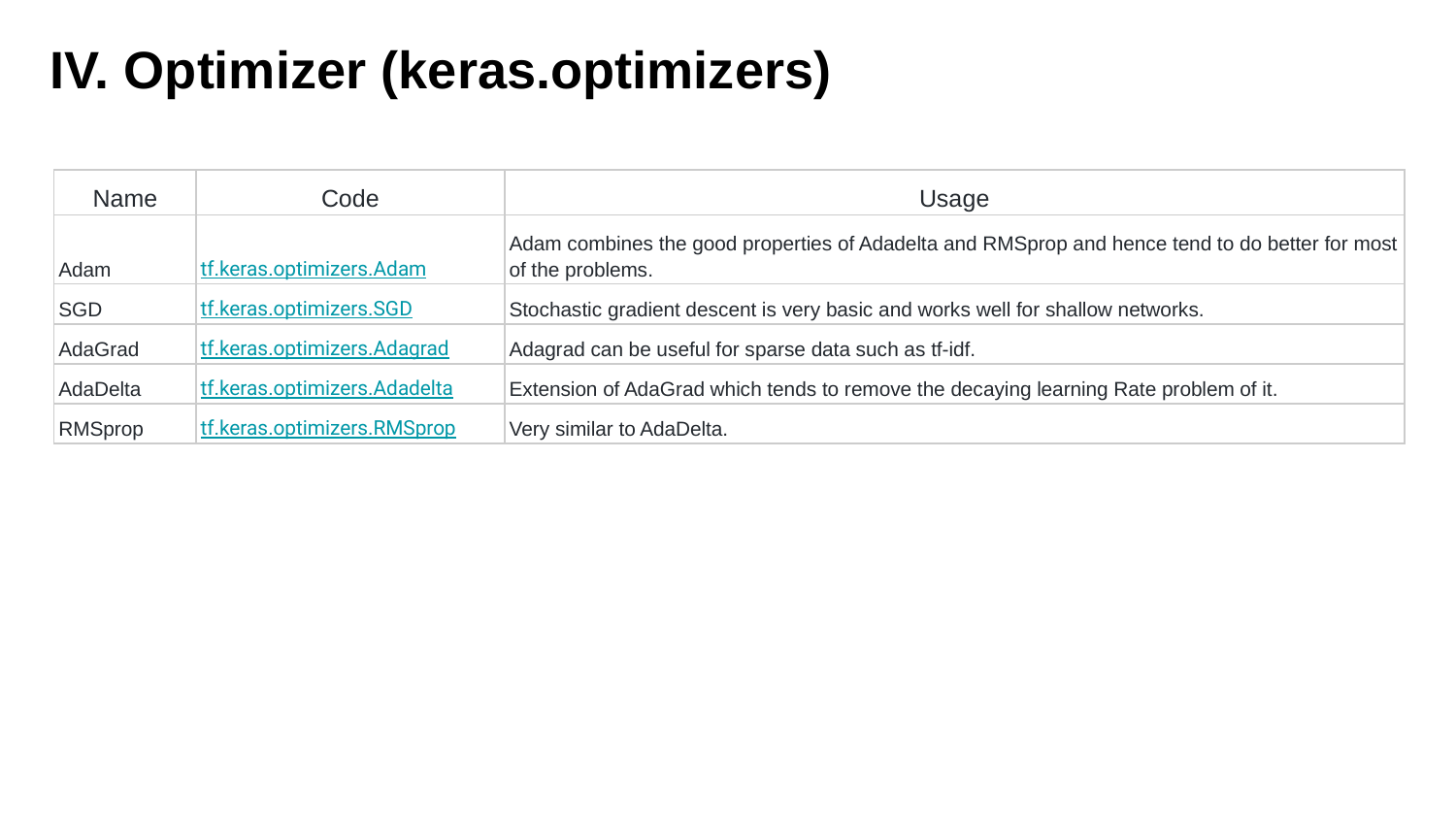

IV. Optimizer (keras.optimizers)
| Name | Code | Usage |
| --- | --- | --- |
| Adam | tf.keras.optimizers.Adam | Adam combines the good properties of Adadelta and RMSprop and hence tend to do better for most of the problems. |
| SGD | tf.keras.optimizers.SGD | Stochastic gradient descent is very basic and works well for shallow networks. |
| AdaGrad | tf.keras.optimizers.Adagrad | Adagrad can be useful for sparse data such as tf-idf. |
| AdaDelta | tf.keras.optimizers.Adadelta | Extension of AdaGrad which tends to remove the decaying learning Rate problem of it. |
| RMSprop | tf.keras.optimizers.RMSprop | Very similar to AdaDelta. |